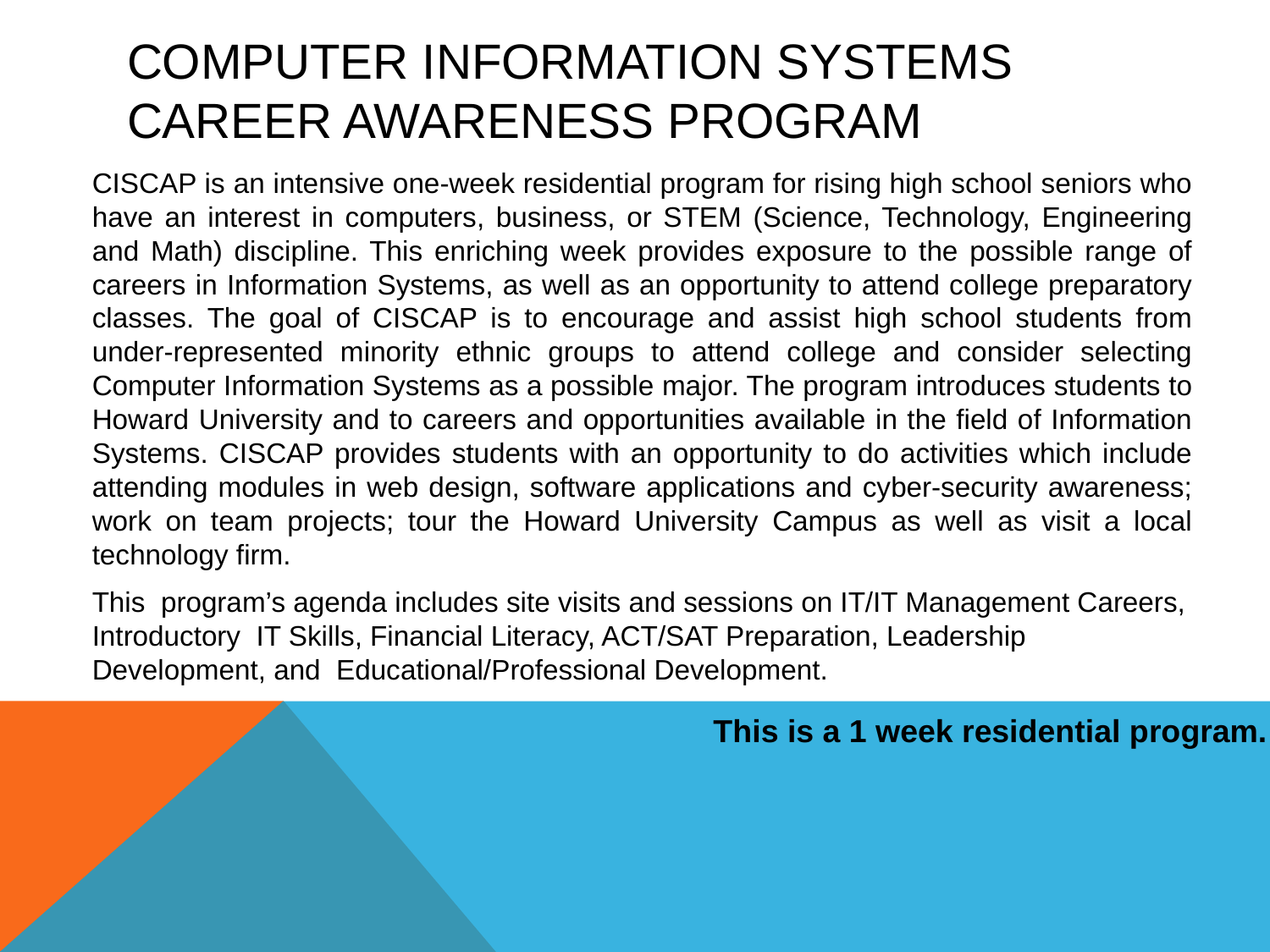

# Computer information systems career awareness program
	CISCAP is an intensive one-week residential program for rising high school seniors who have an interest in computers, business, or STEM (Science, Technology, Engineering and Math) discipline. This enriching week provides exposure to the possible range of careers in Information Systems, as well as an opportunity to attend college preparatory classes. The goal of CISCAP is to encourage and assist high school students from under-represented minority ethnic groups to attend college and consider selecting Computer Information Systems as a possible major. The program introduces students to Howard University and to careers and opportunities available in the field of Information Systems. CISCAP provides students with an opportunity to do activities which include attending modules in web design, software applications and cyber-security awareness; work on team projects; tour the Howard University Campus as well as visit a local technology firm.
	This  program’s agenda includes site visits and sessions on IT/IT Management Careers, Introductory  IT Skills, Financial Literacy, ACT/SAT Preparation, Leadership Development, and  Educational/Professional Development.

This is a 1 week residential program.